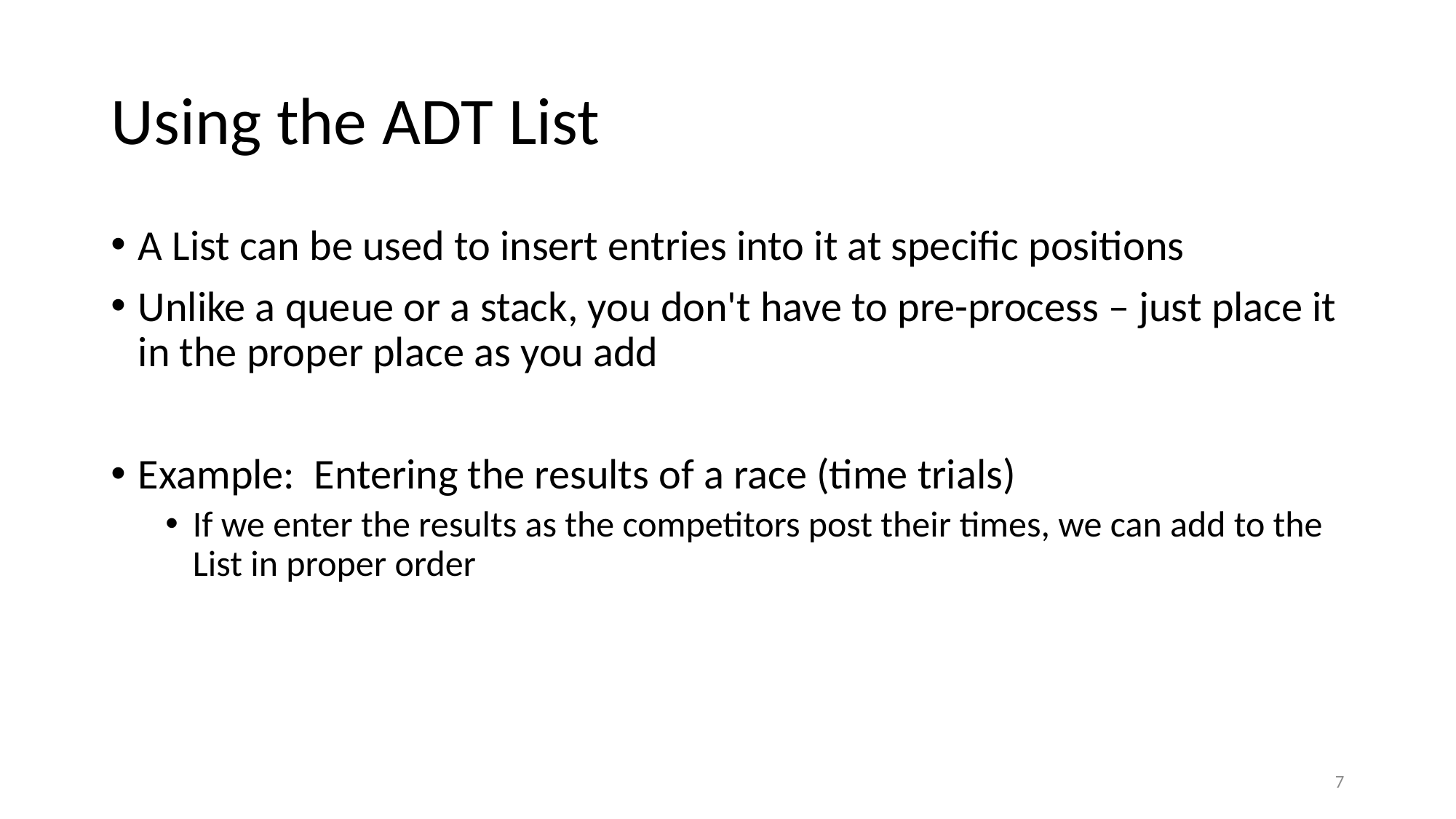

# Using the ADT List
A List can be used to insert entries into it at specific positions
Unlike a queue or a stack, you don't have to pre-process – just place it in the proper place as you add

Example:  Entering the results of a race (time trials)
If we enter the results as the competitors post their times, we can add to the List in proper order
7